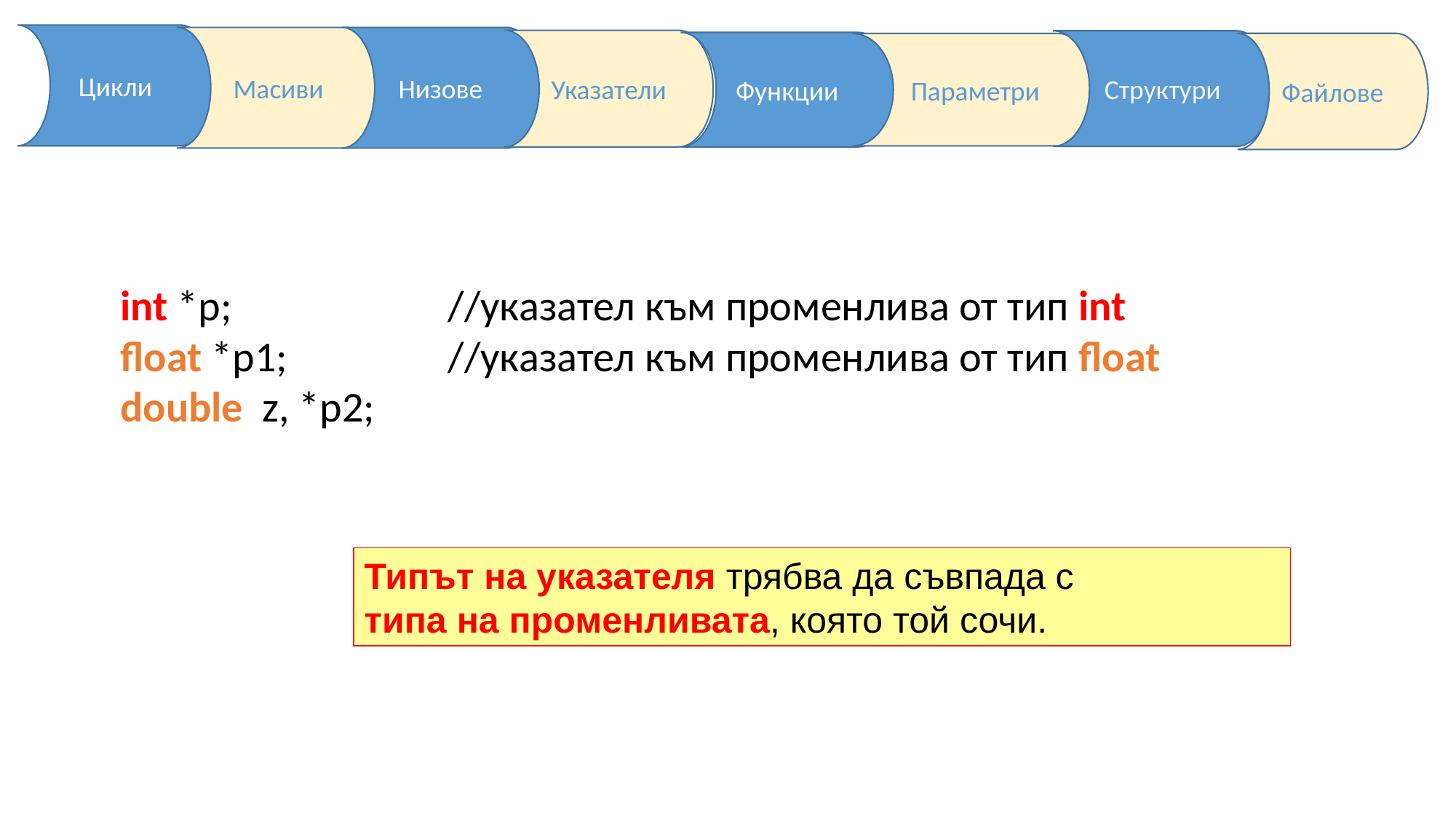

int *p;		//указател към променлива от тип int
float *p1; 		//указател към променлива от тип float
double  z, *p2;
Типът на указателя трябва да съвпада с
типа на променливата, която той сочи.